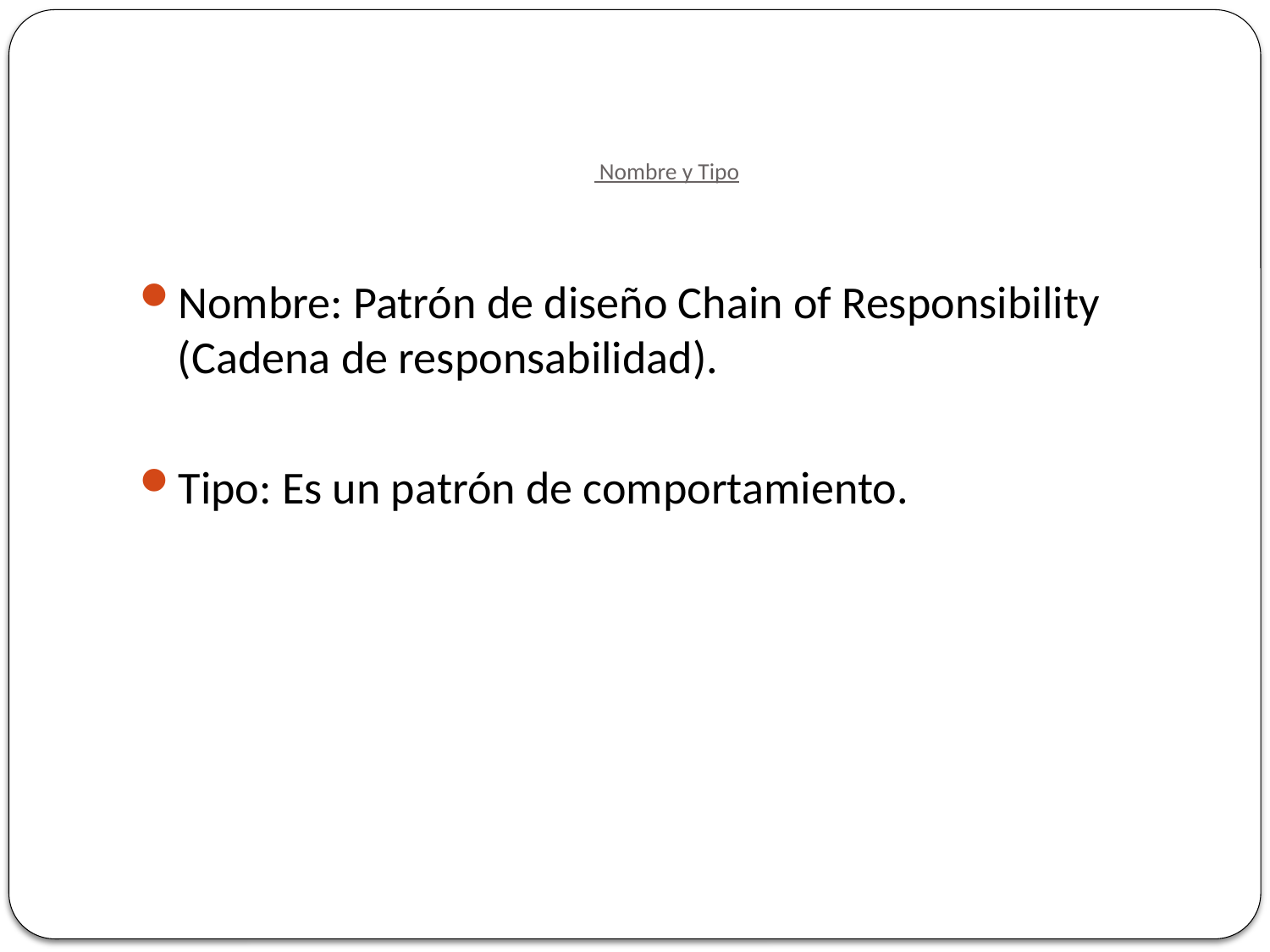

# Nombre y Tipo

Nombre: Patrón de diseño Chain of Responsibility (Cadena de responsabilidad).

Tipo: Es un patrón de comportamiento.